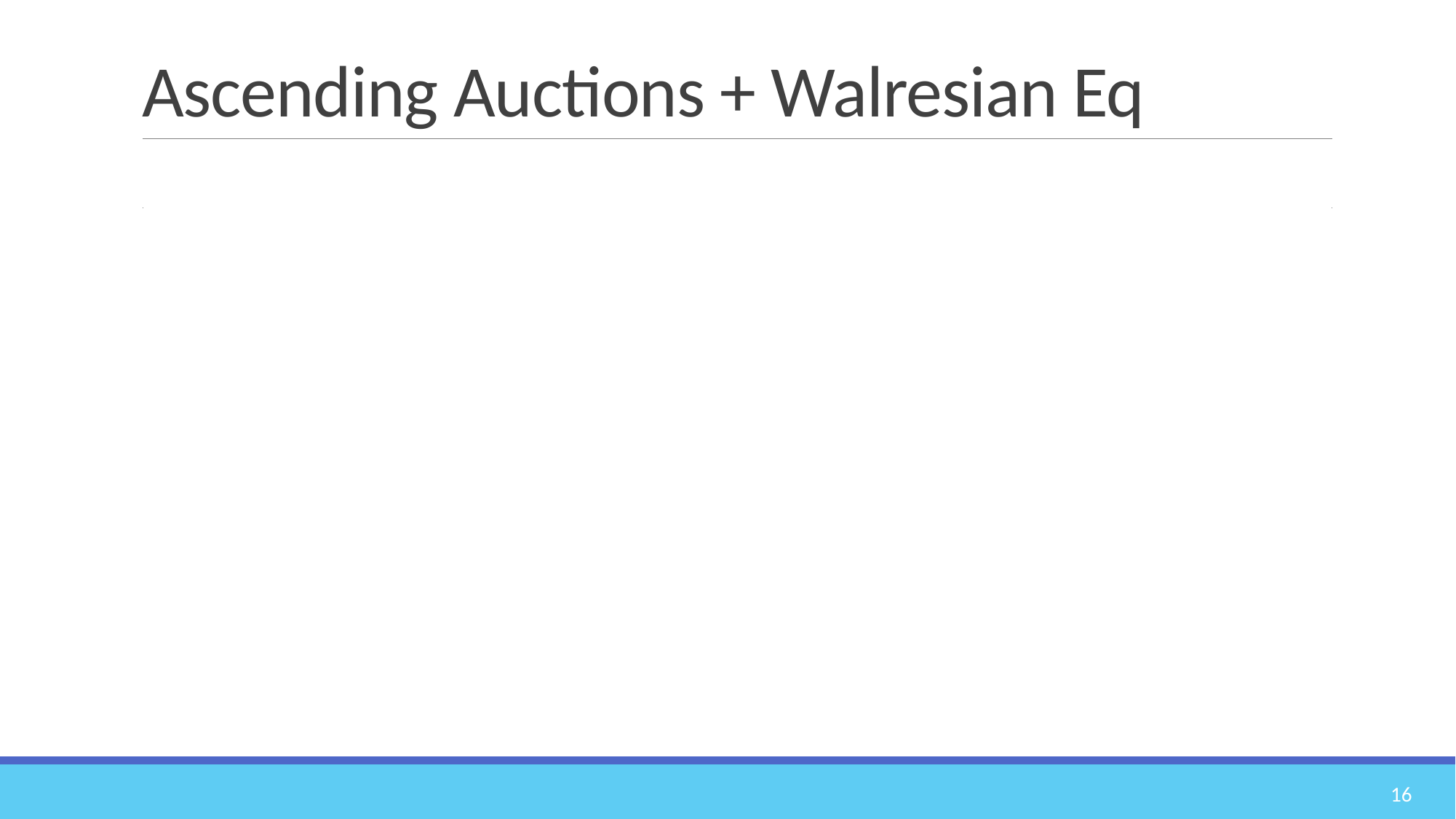

# Ascending Auctions + Walresian Eq

16